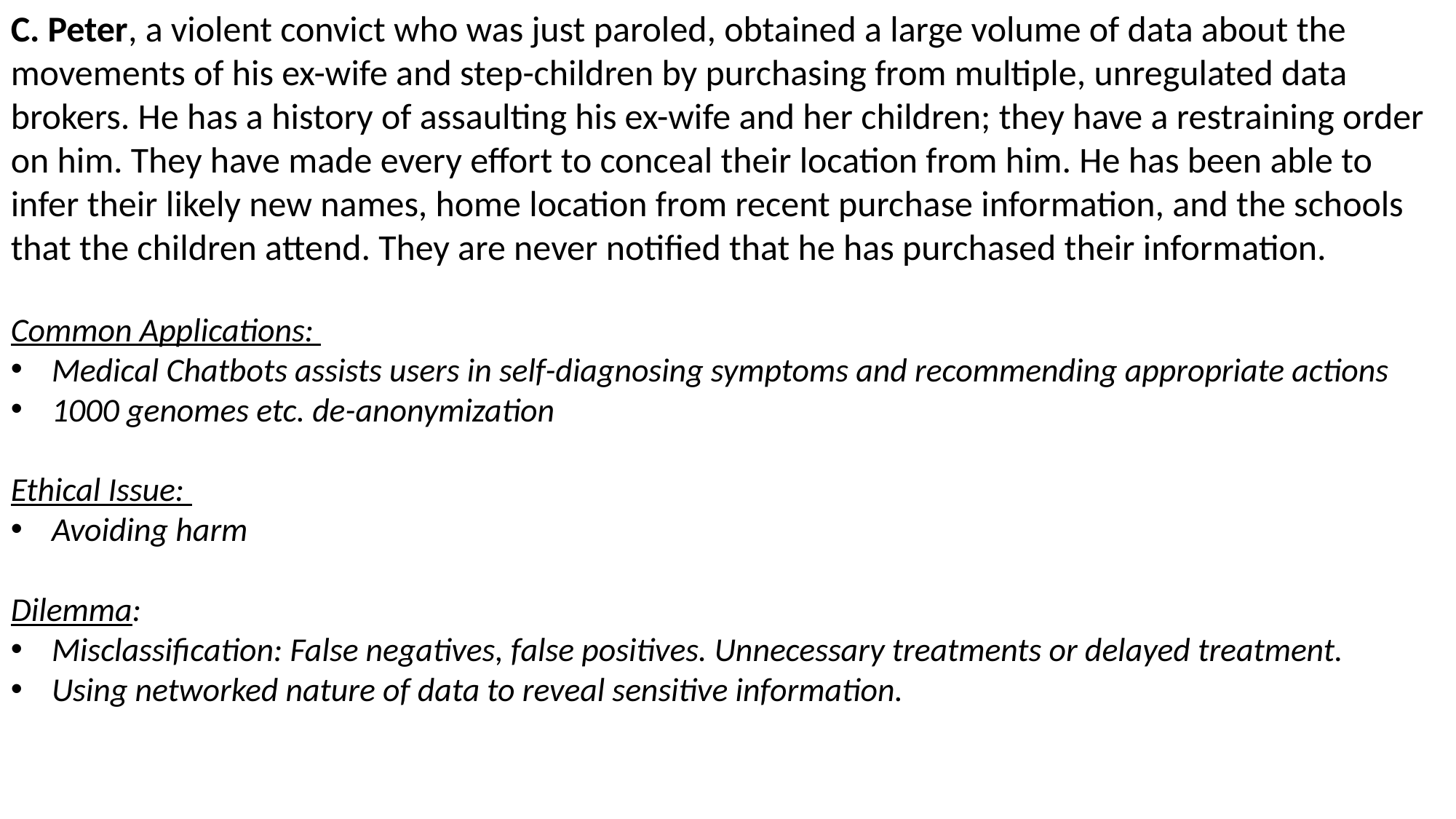

C. Peter, a violent convict who was just paroled, obtained a large volume of data about the movements of his ex-wife and step-children by purchasing from multiple, unregulated data brokers. He has a history of assaulting his ex-wife and her children; they have a restraining order on him. They have made every effort to conceal their location from him. He has been able to infer their likely new names, home location from recent purchase information, and the schools that the children attend. They are never notified that he has purchased their information.

Common Applications:
Medical Chatbots assists users in self-diagnosing symptoms and recommending appropriate actions
1000 genomes etc. de-anonymization

Ethical Issue:
Avoiding harm

Dilemma:
Misclassification: False negatives, false positives. Unnecessary treatments or delayed treatment.
Using networked nature of data to reveal sensitive information.